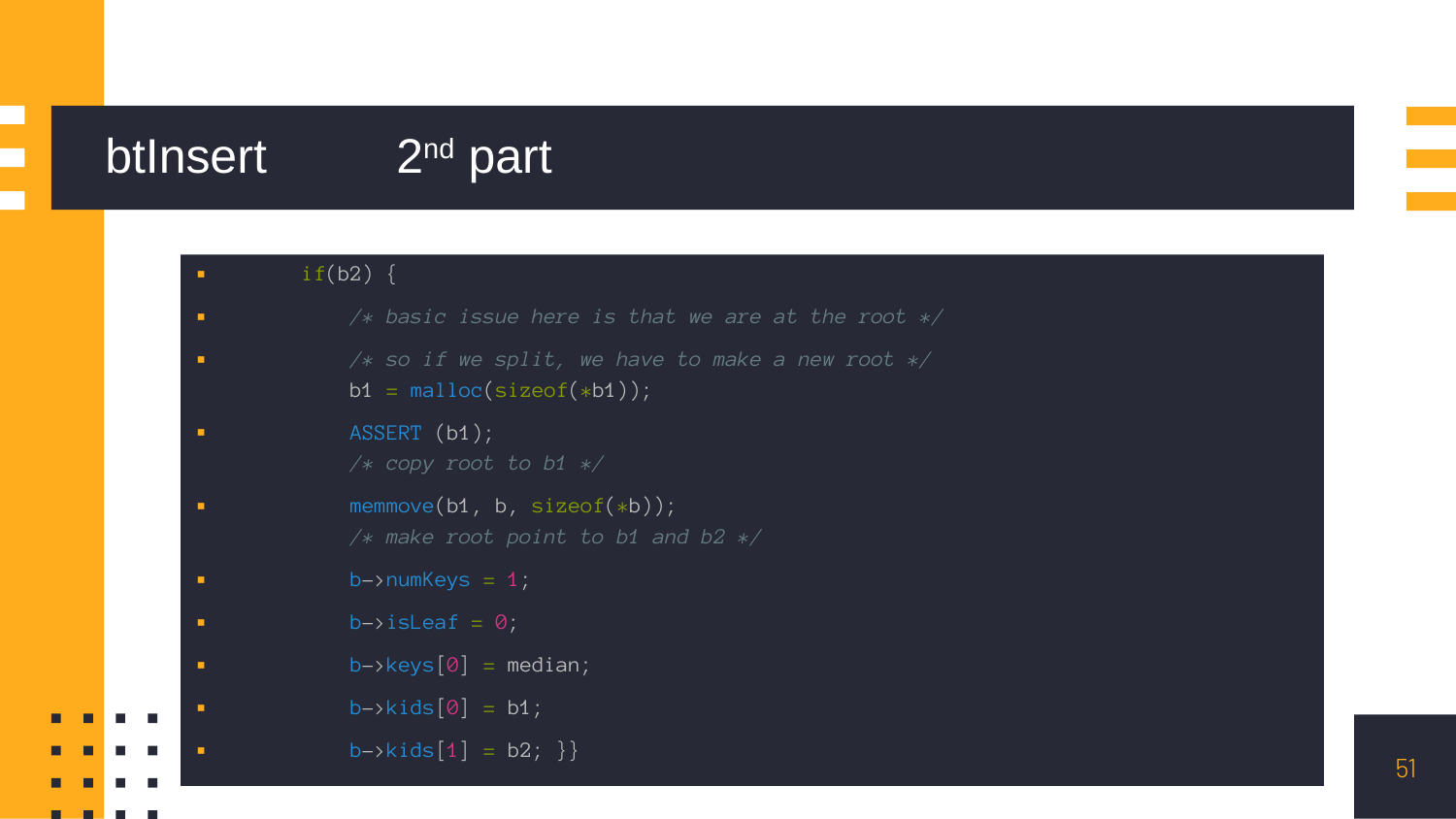

# btInsert	2nd part
    if(b2) {
        /* basic issue here is that we are at the root */
        /* so if we split, we have to make a new root */
        b1 = malloc(sizeof(*b1));
        ASSERT (b1);
        /* copy root to b1 */
        memmove(b1, b, sizeof(*b));
        /* make root point to b1 and b2 */
        b->numKeys = 1;
        b->isLeaf = 0;
        b->keys[0] = median;
        b->kids[0] = b1;
        b->kids[1] = b2; }}

51